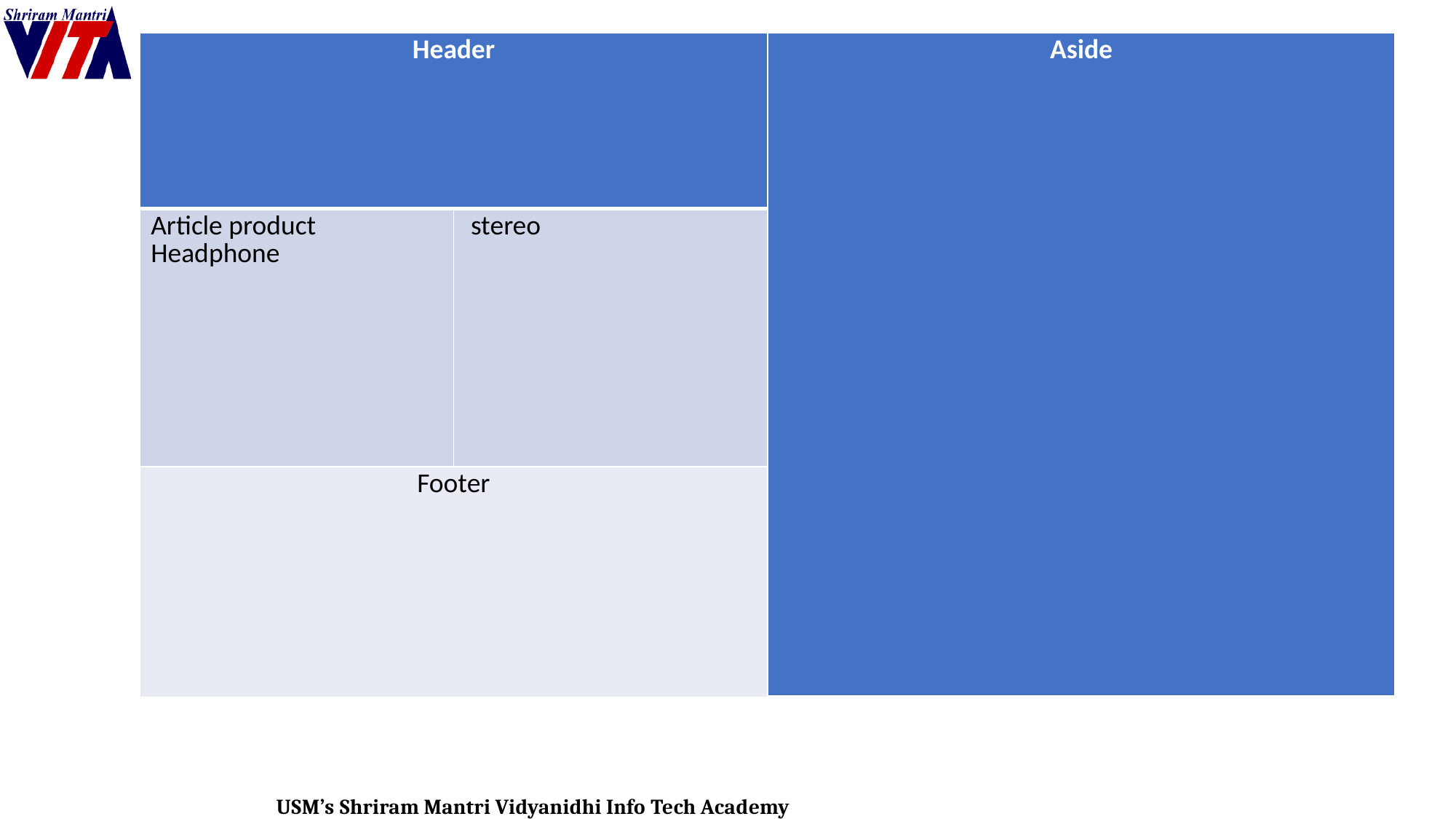

| Header |  | Aside |
| --- | --- | --- |
| Article product Headphone | stereo |  |
| Footer |  |  |